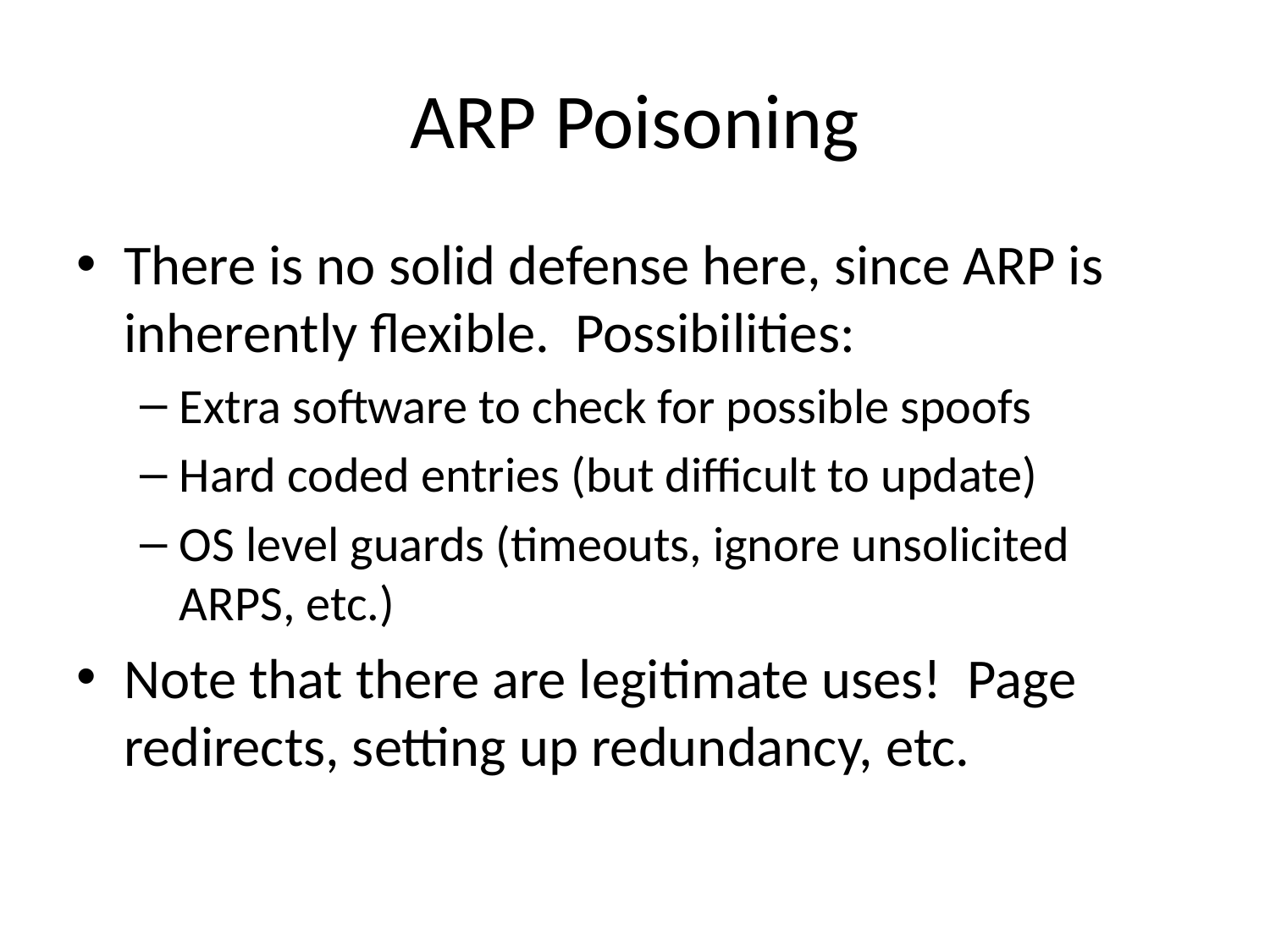

# ARP Poisoning
There is no solid defense here, since ARP is inherently flexible.  Possibilities:
Extra software to check for possible spoofs
Hard coded entries (but difficult to update)
OS level guards (timeouts, ignore unsolicited ARPS, etc.)
Note that there are legitimate uses!  Page redirects, setting up redundancy, etc.